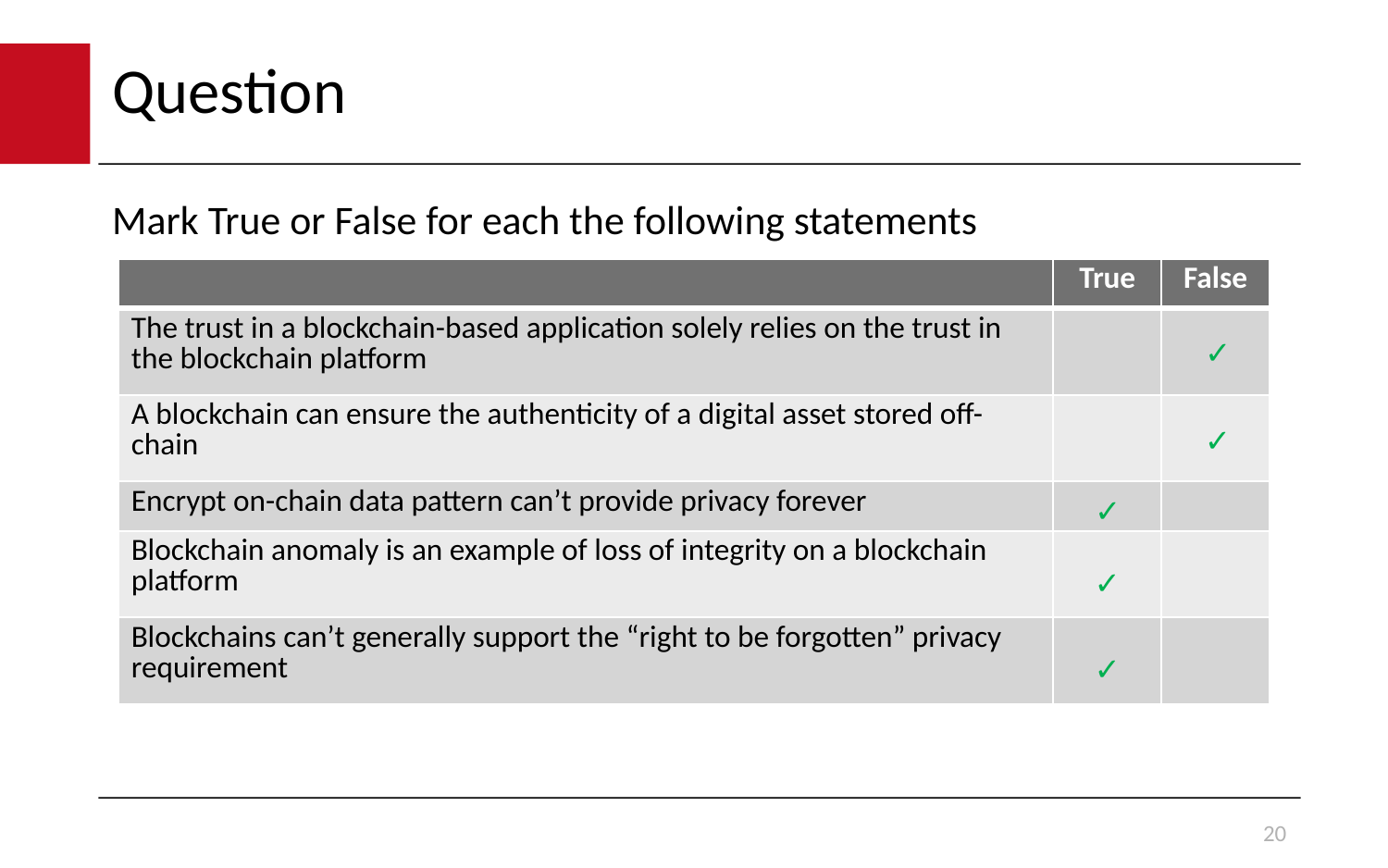

# Question
Mark True or False for each the following statements
|  | True | False |
| --- | --- | --- |
| The trust in a blockchain-based application solely relies on the trust in the blockchain platform |  |  |
| A blockchain can ensure the authenticity of a digital asset stored off-chain |  |  |
| Encrypt on-chain data pattern can’t provide privacy forever |  |  |
| Blockchain anomaly is an example of loss of integrity on a blockchain platform |  |  |
| Blockchains can’t generally support the “right to be forgotten” privacy requirement |  |  |
✓
✓
✓
✓
✓
20